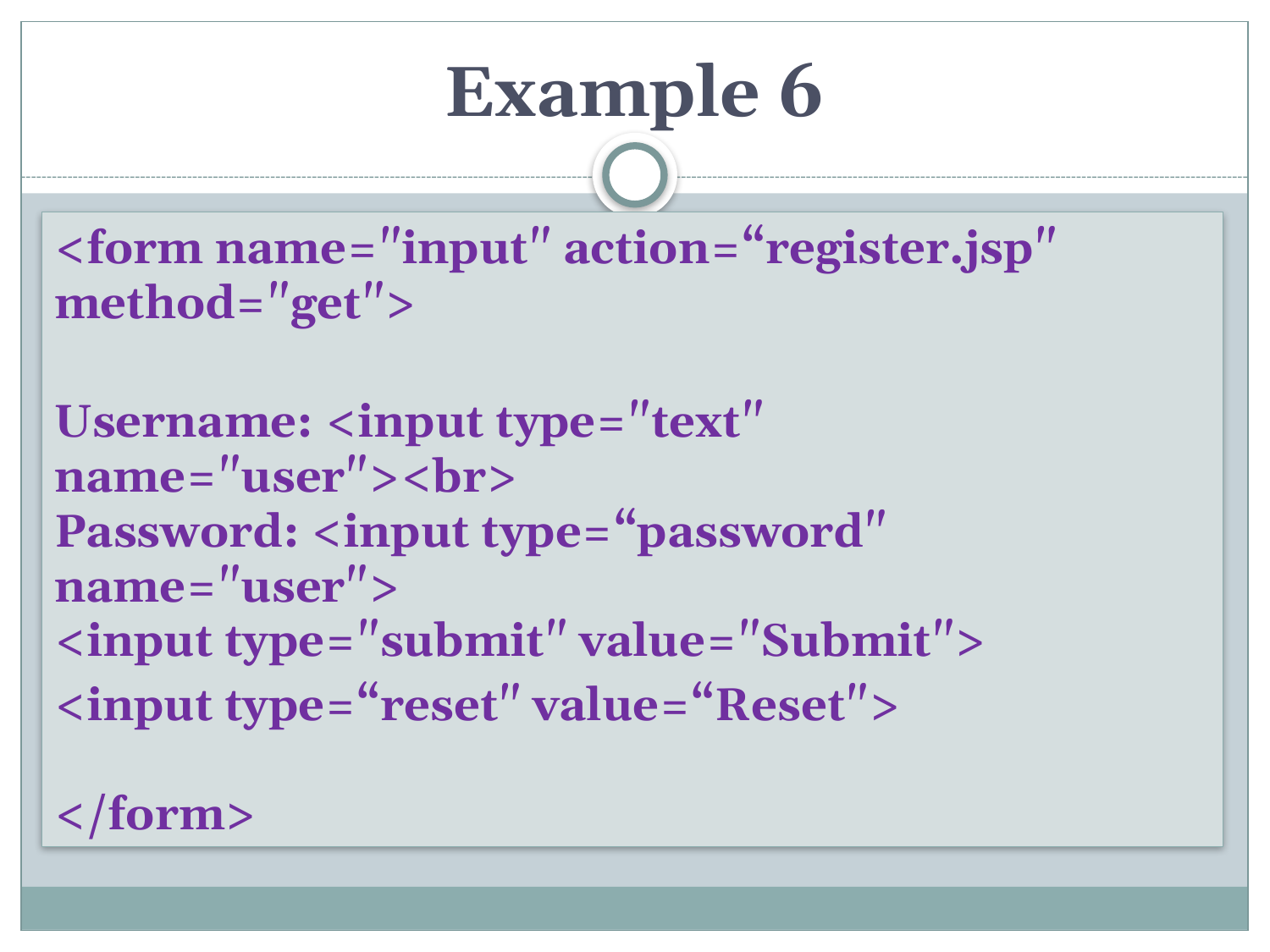

# Example 6
<form name="input" action=“register.jsp" method="get">
Username: <input type="text" name="user"><br>
Password: <input type=“password" name="user">
<input type="submit" value="Submit">
<input type=“reset" value=“Reset">
</form>